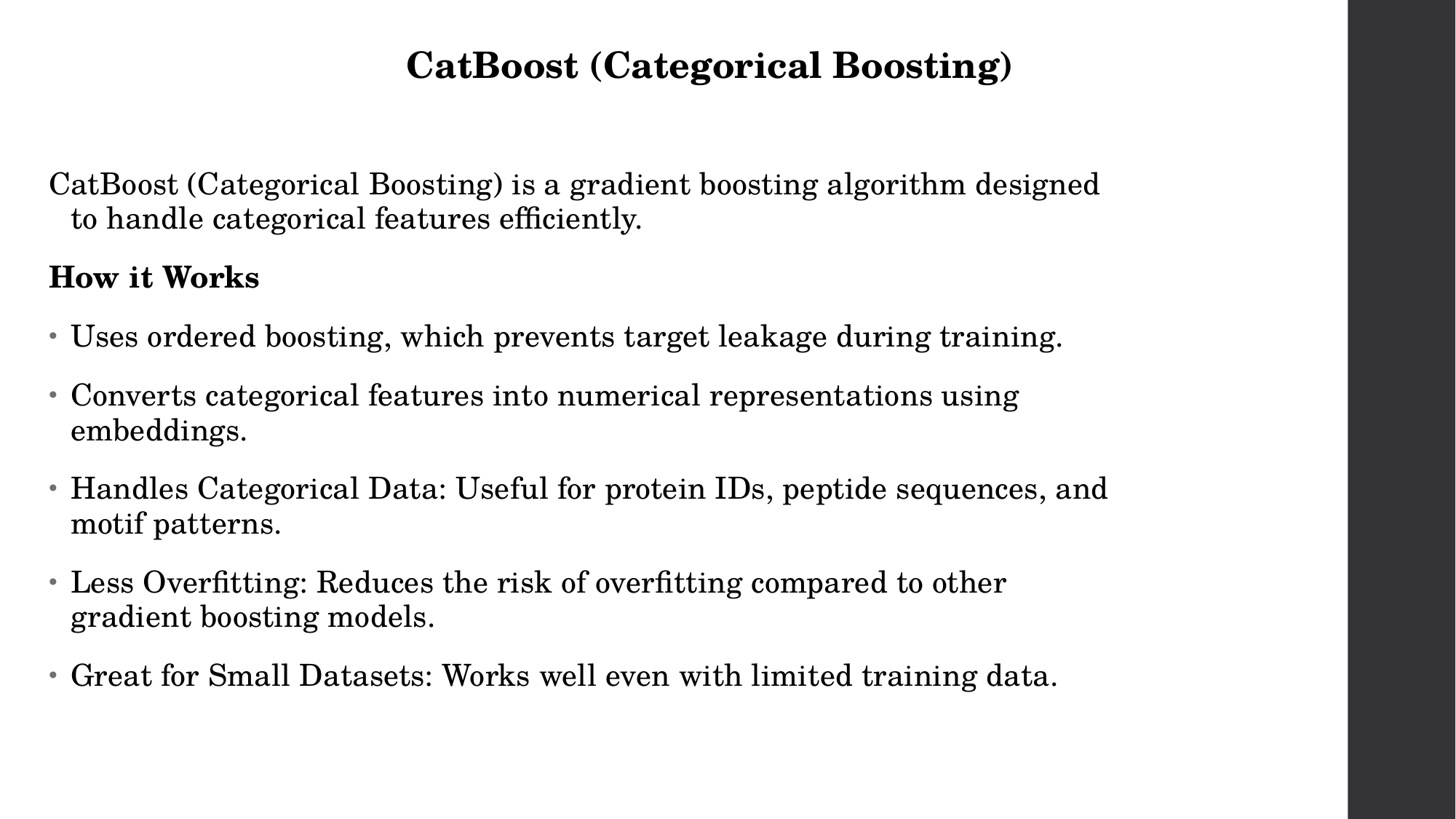

CatBoost (Categorical Boosting)
CatBoost (Categorical Boosting) is a gradient boosting algorithm designed to handle categorical features efficiently.
How it Works
Uses ordered boosting, which prevents target leakage during training.
Converts categorical features into numerical representations using embeddings.
Handles Categorical Data: Useful for protein IDs, peptide sequences, and motif patterns.
Less Overfitting: Reduces the risk of overfitting compared to other gradient boosting models.
Great for Small Datasets: Works well even with limited training data.